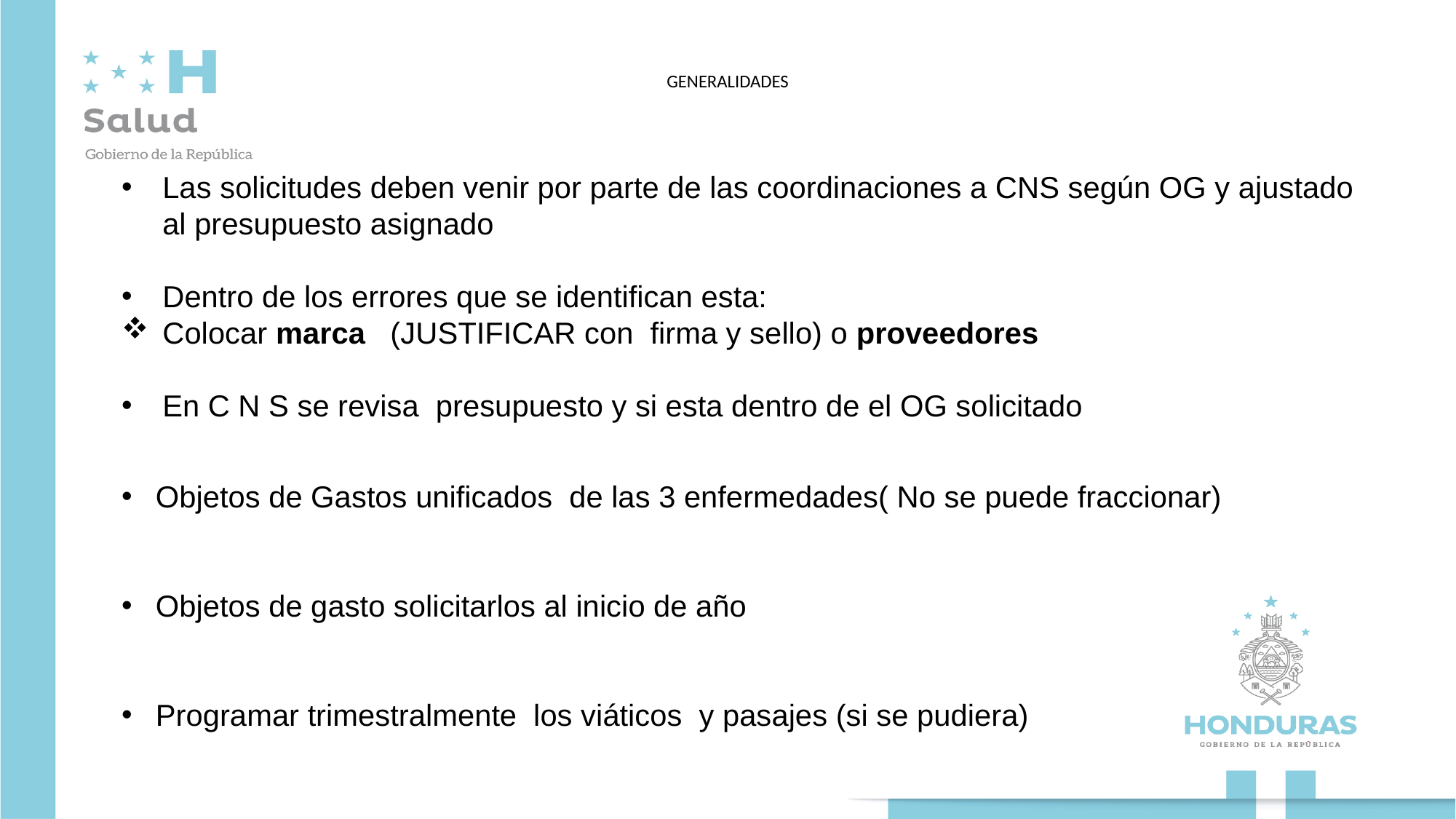

# GENERALIDADES

Las solicitudes deben venir por parte de las coordinaciones a CNS según OG y ajustado al presupuesto asignado

Dentro de los errores que se identifican esta:
Colocar marca   (JUSTIFICAR con  firma y sello) o proveedores

En C N S se revisa  presupuesto y si esta dentro de el OG solicitado

Objetos de Gastos unificados  de las 3 enfermedades( No se puede fraccionar)

Objetos de gasto solicitarlos al inicio de año

Programar trimestralmente  los viáticos  y pasajes (si se pudiera)